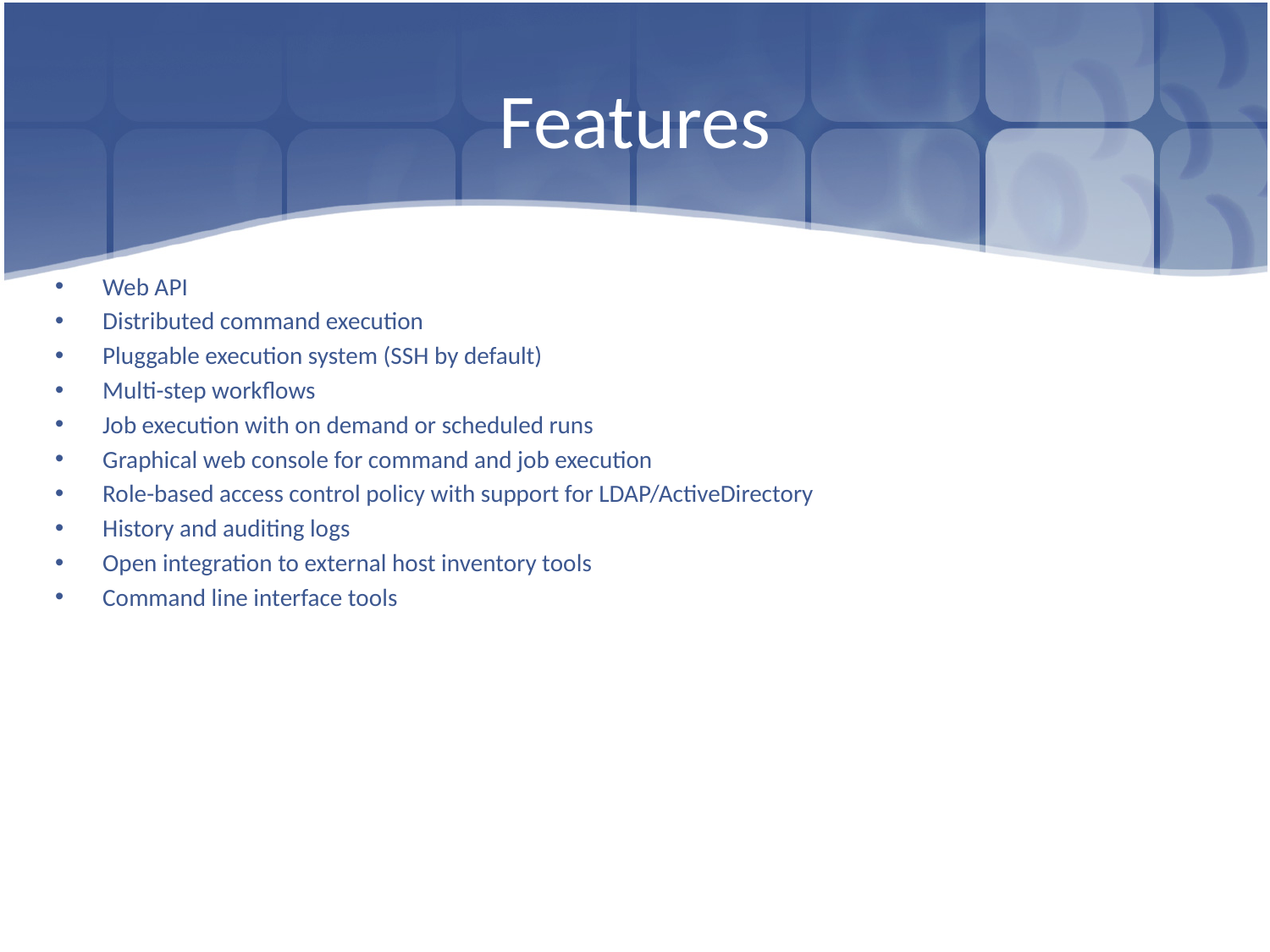

# Features
Web API
Distributed command execution
Pluggable execution system (SSH by default)
Multi-step workflows
Job execution with on demand or scheduled runs
Graphical web console for command and job execution
Role-based access control policy with support for LDAP/ActiveDirectory
History and auditing logs
Open integration to external host inventory tools
Command line interface tools